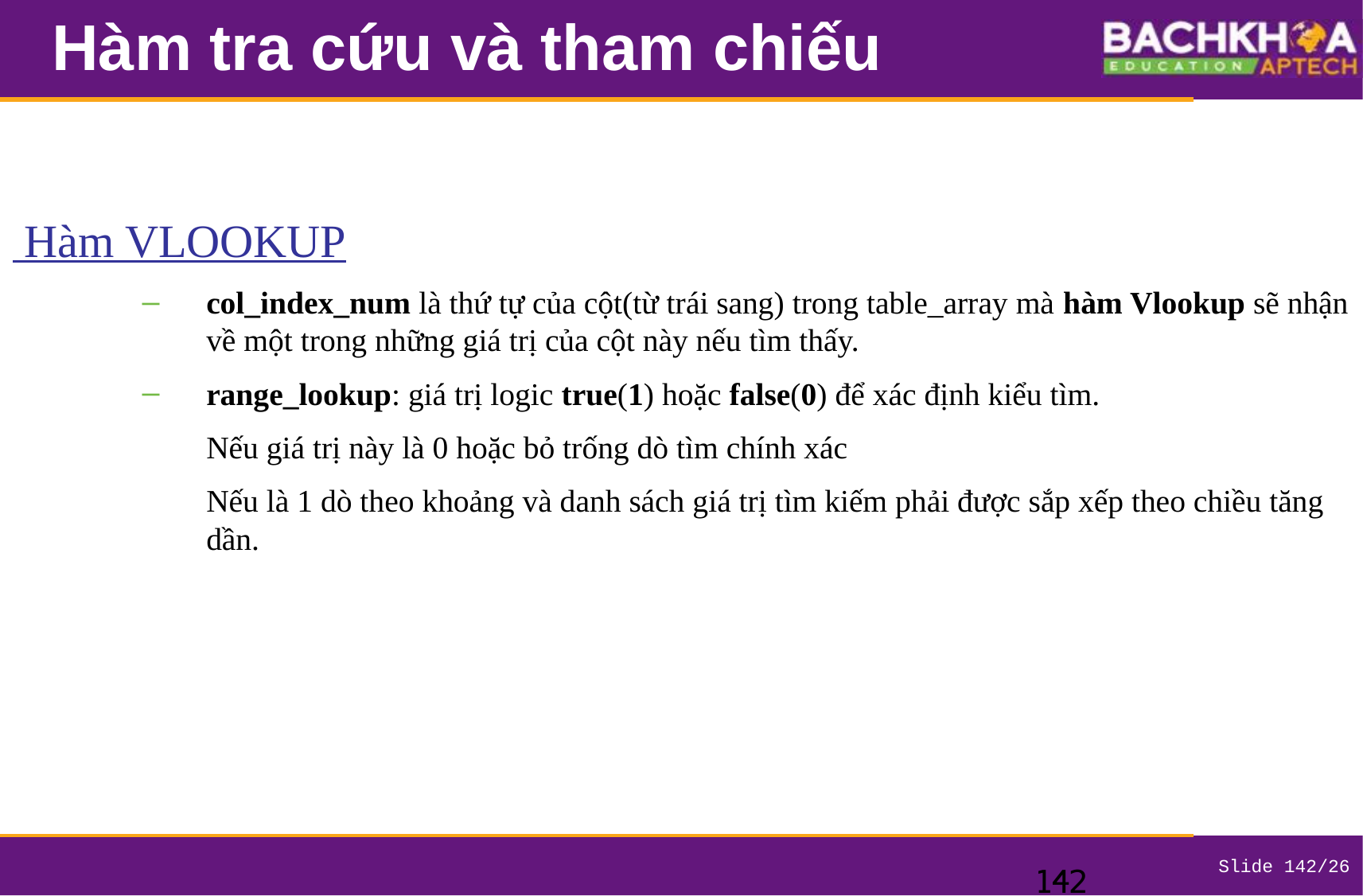

# Hàm tra cứu và tham chiếu
 Hàm VLOOKUP
col_index_num là thứ tự của cột(từ trái sang) trong table_array mà hàm Vlookup sẽ nhận về một trong những giá trị của cột này nếu tìm thấy.
range_lookup: giá trị logic true(1) hoặc false(0) để xác định kiểu tìm.
	Nếu giá trị này là 0 hoặc bỏ trống dò tìm chính xác
	Nếu là 1 dò theo khoảng và danh sách giá trị tìm kiếm phải được sắp xếp theo chiều tăng dần.
142